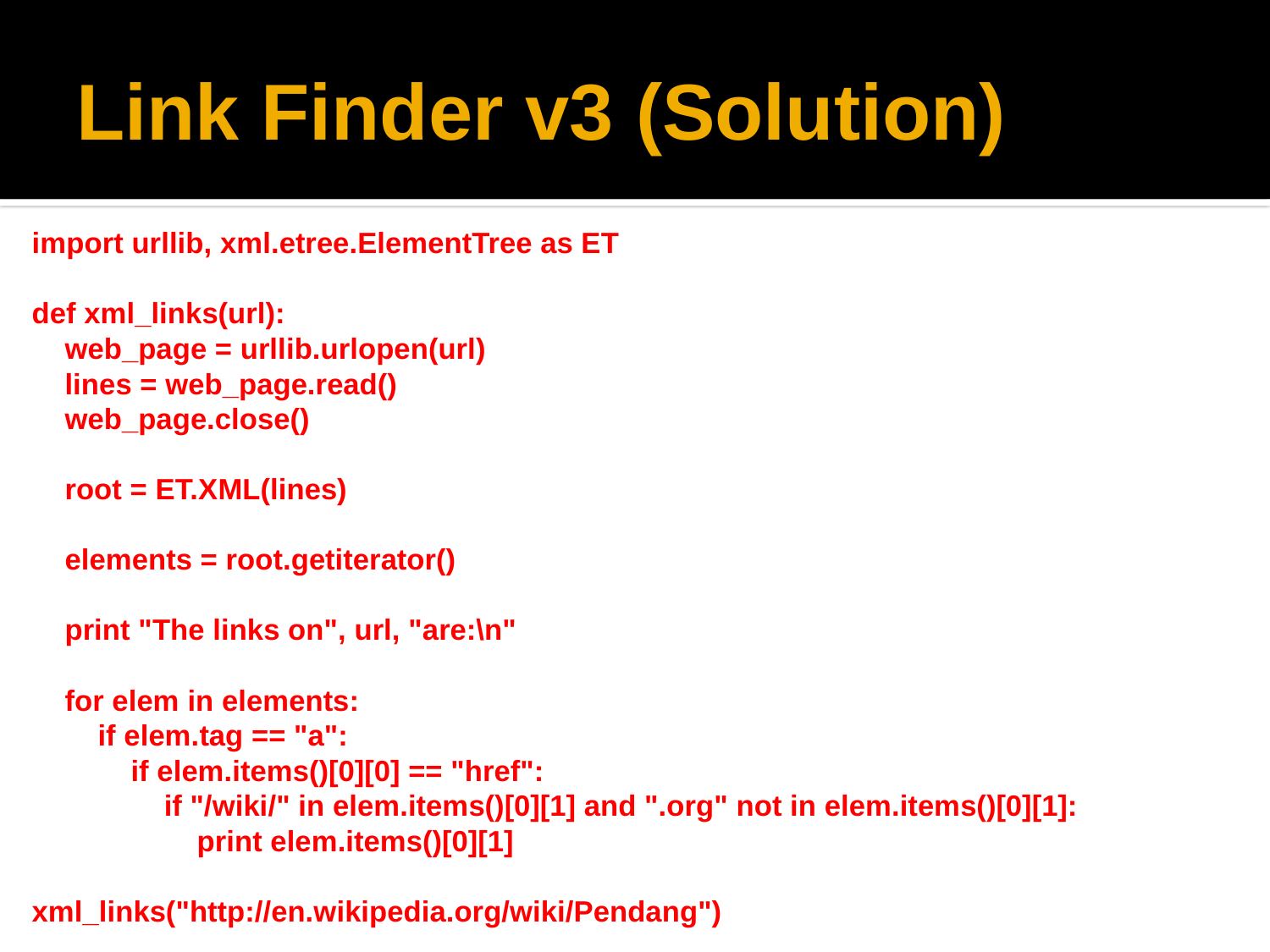

# Link Finder v3 (Solution)
import urllib, xml.etree.ElementTree as ET

def xml_links(url):
    web_page = urllib.urlopen(url)
    lines = web_page.read()
    web_page.close()

    root = ET.XML(lines)

    elements = root.getiterator()

    print "The links on", url, "are:\n"

    for elem in elements:
        if elem.tag == "a":
            if elem.items()[0][0] == "href":
                if "/wiki/" in elem.items()[0][1] and ".org" not in elem.items()[0][1]:
                    print elem.items()[0][1]

xml_links("http://en.wikipedia.org/wiki/Pendang")